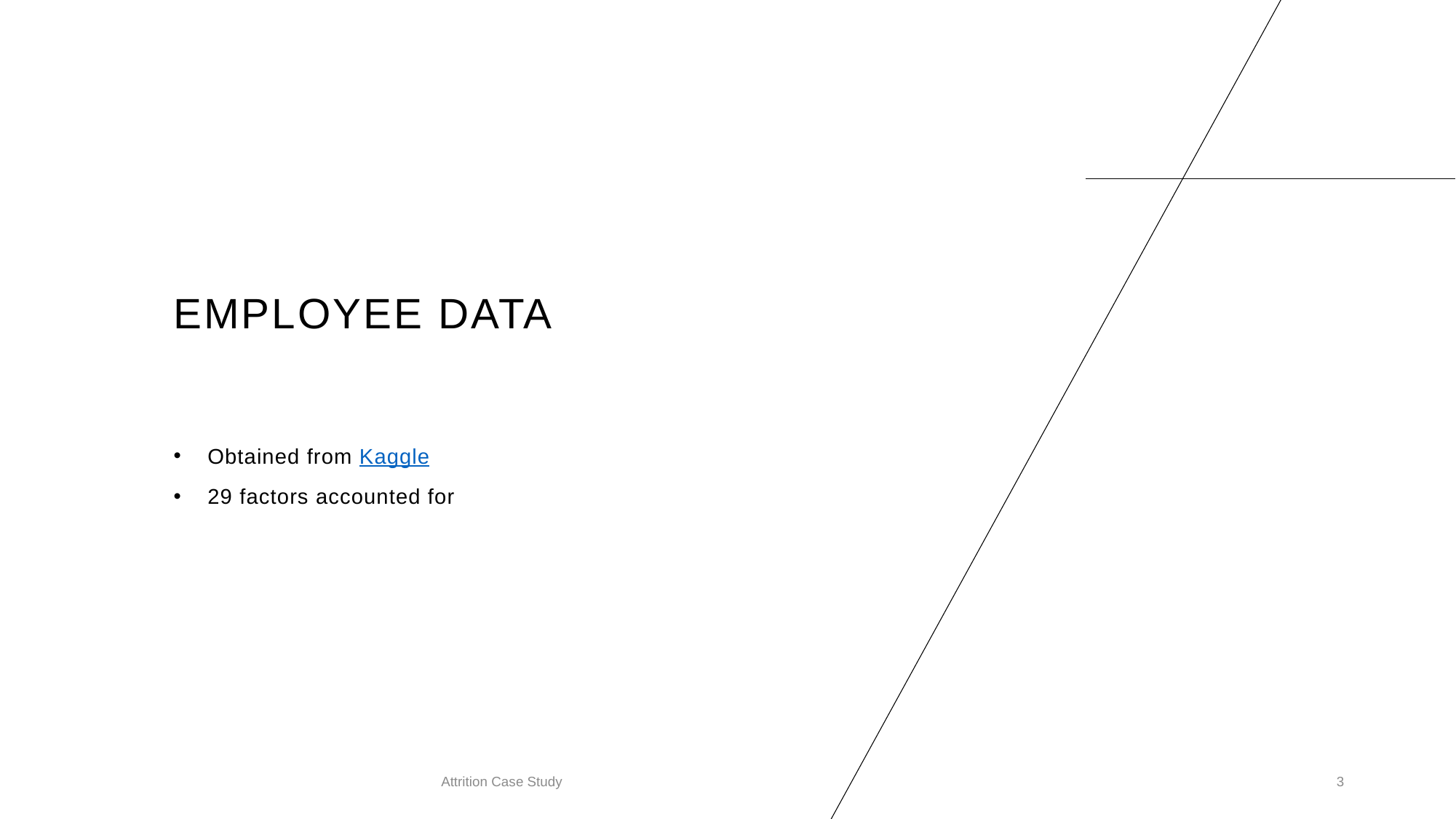

# Employee data
Obtained from Kaggle
29 factors accounted for

Attrition Case Study
3